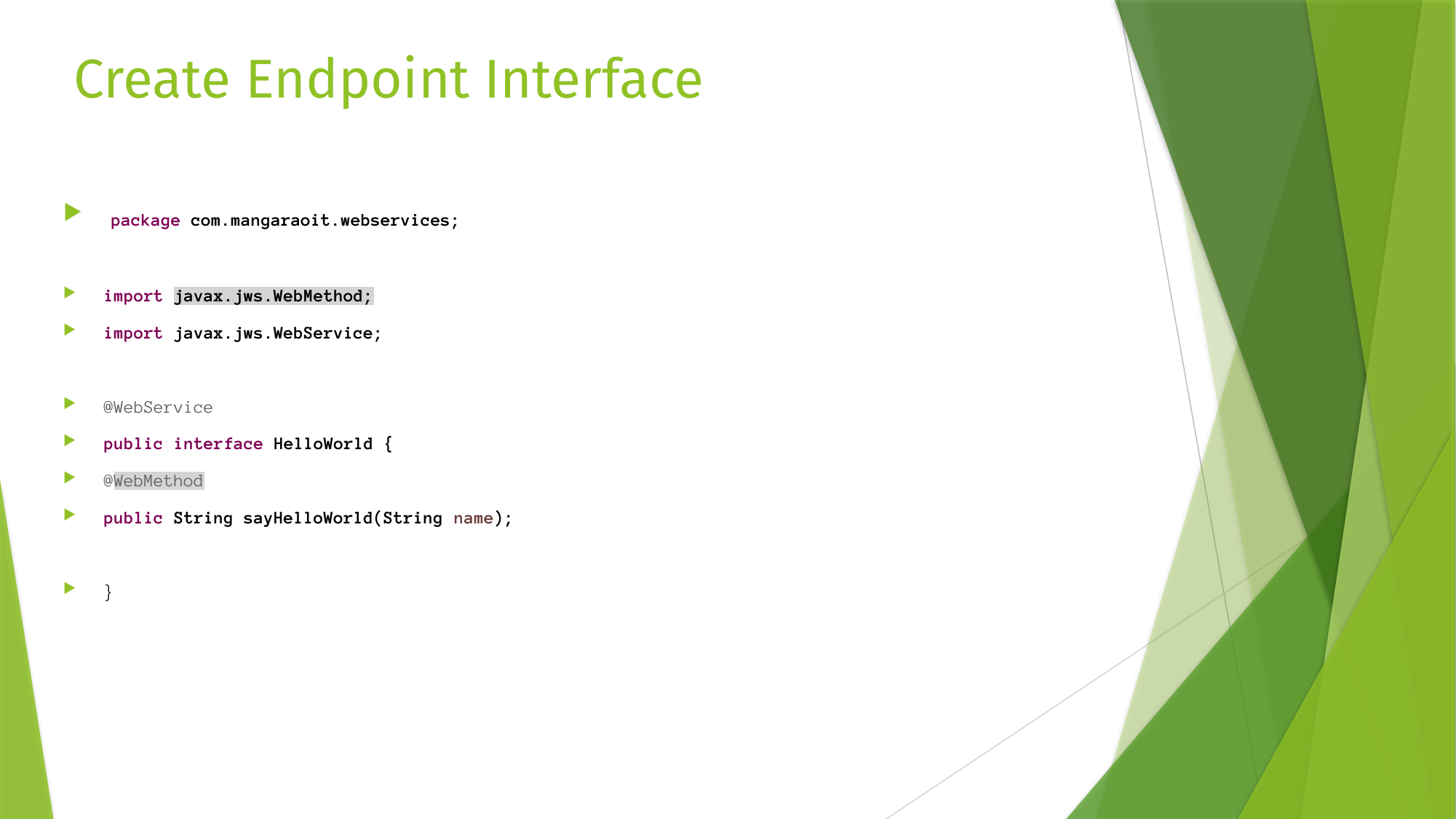

# Create Endpoint Interface
 package com.mangaraoit.webservices;

import javax.jws.WebMethod;
import javax.jws.WebService;

@WebService
public interface HelloWorld {
@WebMethod
public String sayHelloWorld(String name);

}